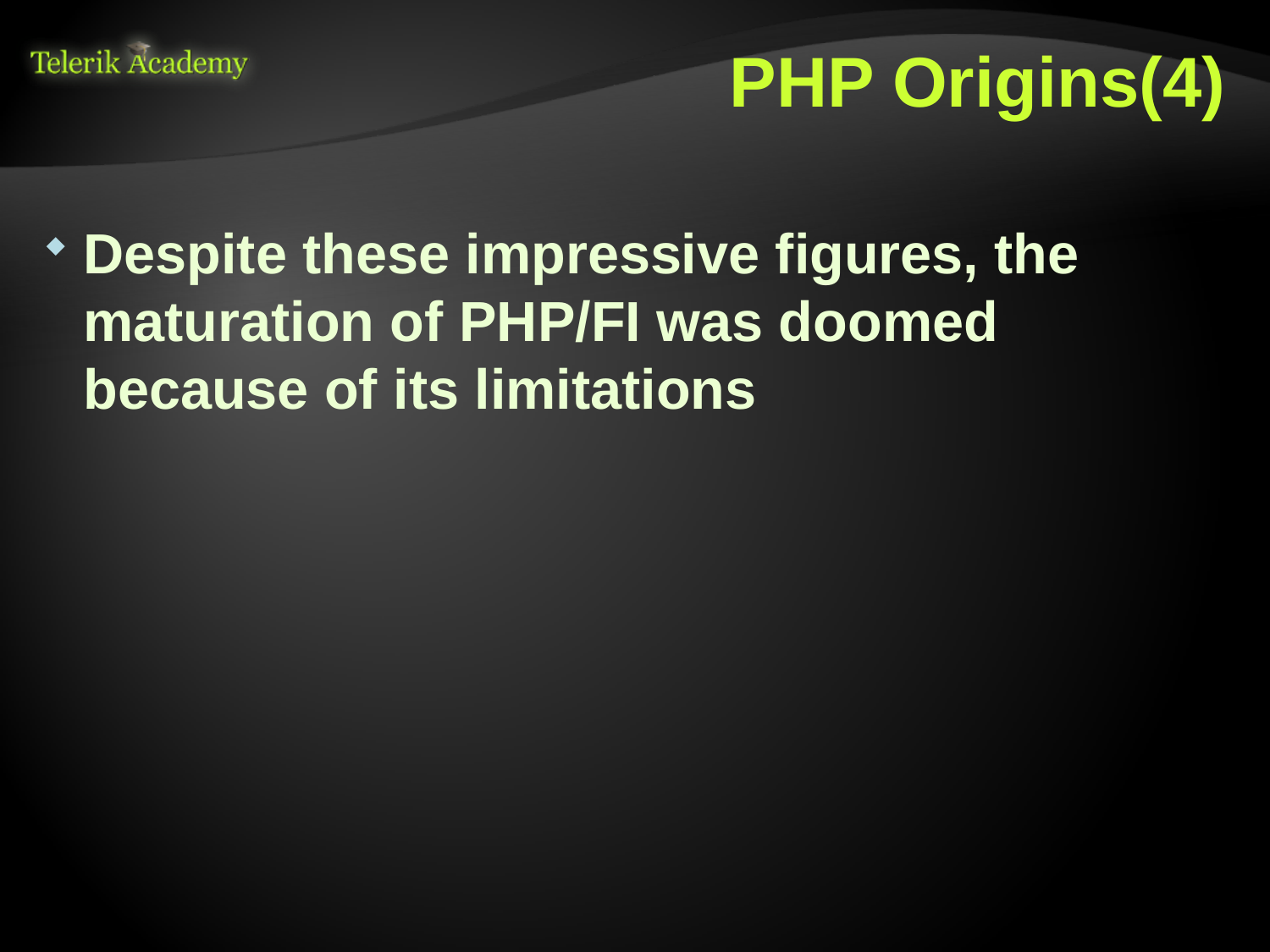

# PHP Origins(4)
Despite these impressive figures, the maturation of PHP/FI was doomed because of its limitations